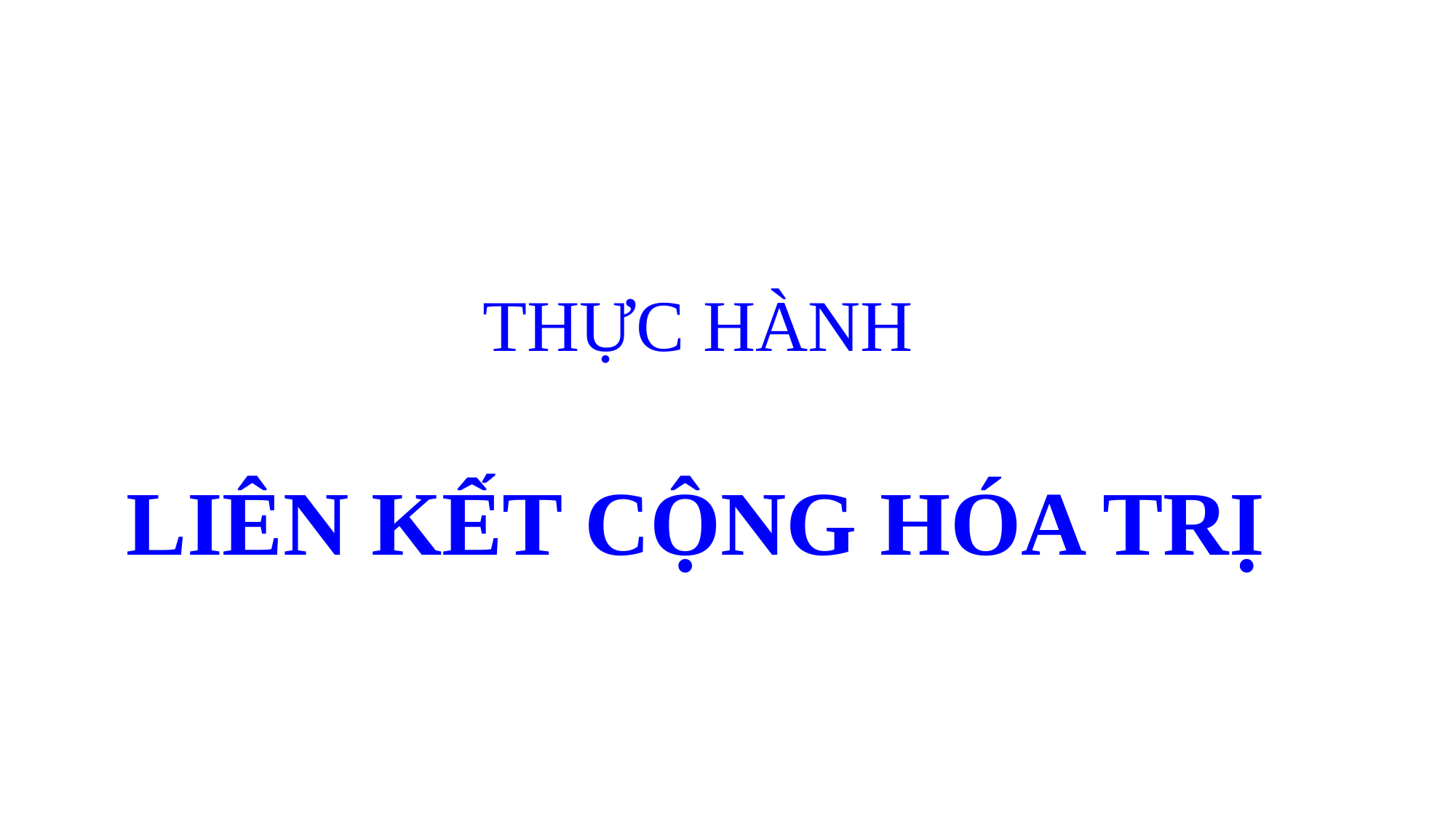

THỰC HÀNH

LIÊN KẾT CỘNG HÓA TRỊ